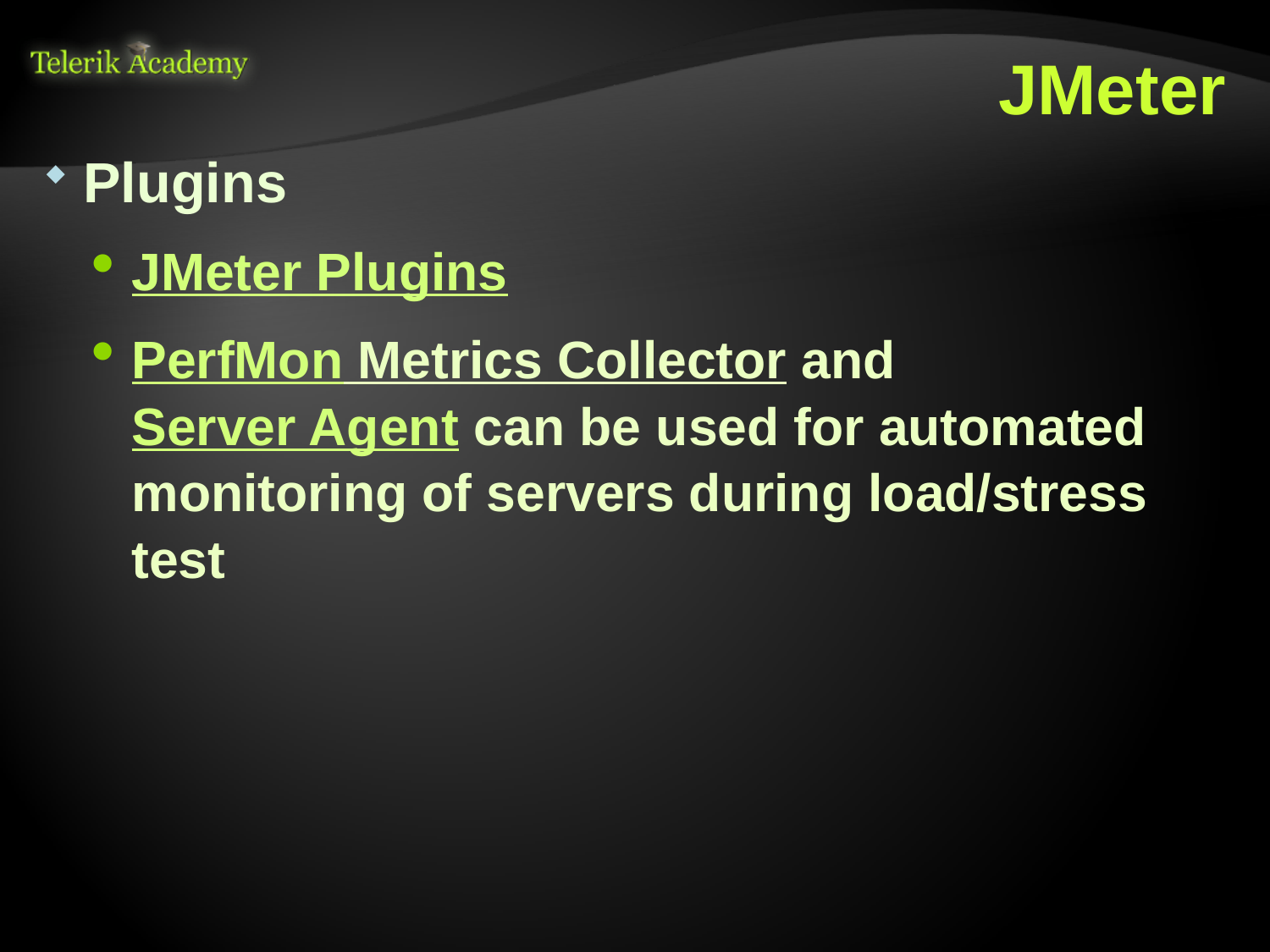

JMeter
Plugins
JMeter Plugins
PerfMon Metrics Collector and Server Agent can be used for automated monitoring of servers during load/stress test